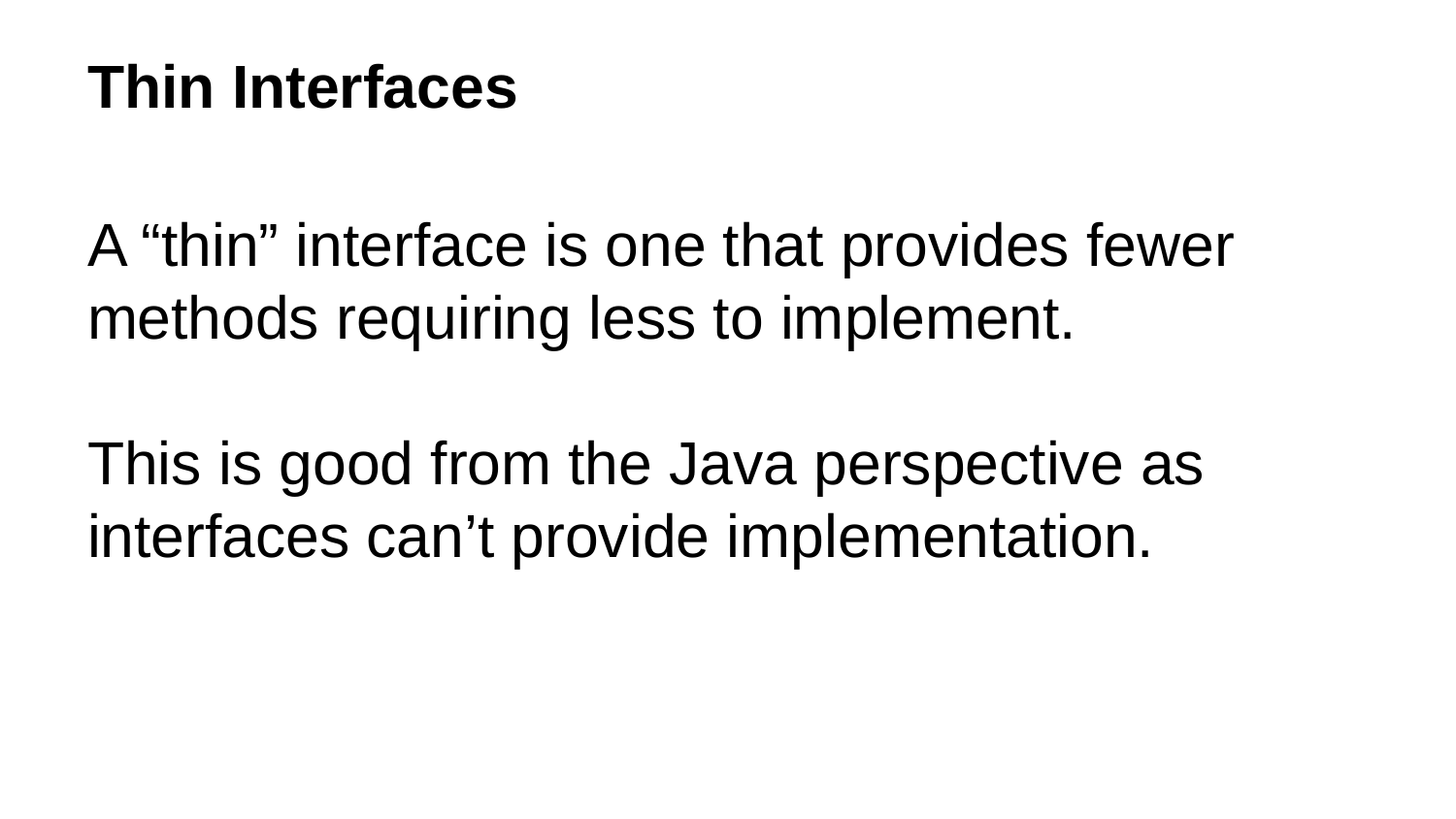

# Thin Interfaces
A “thin” interface is one that provides fewer methods requiring less to implement.

This is good from the Java perspective as interfaces can’t provide implementation.